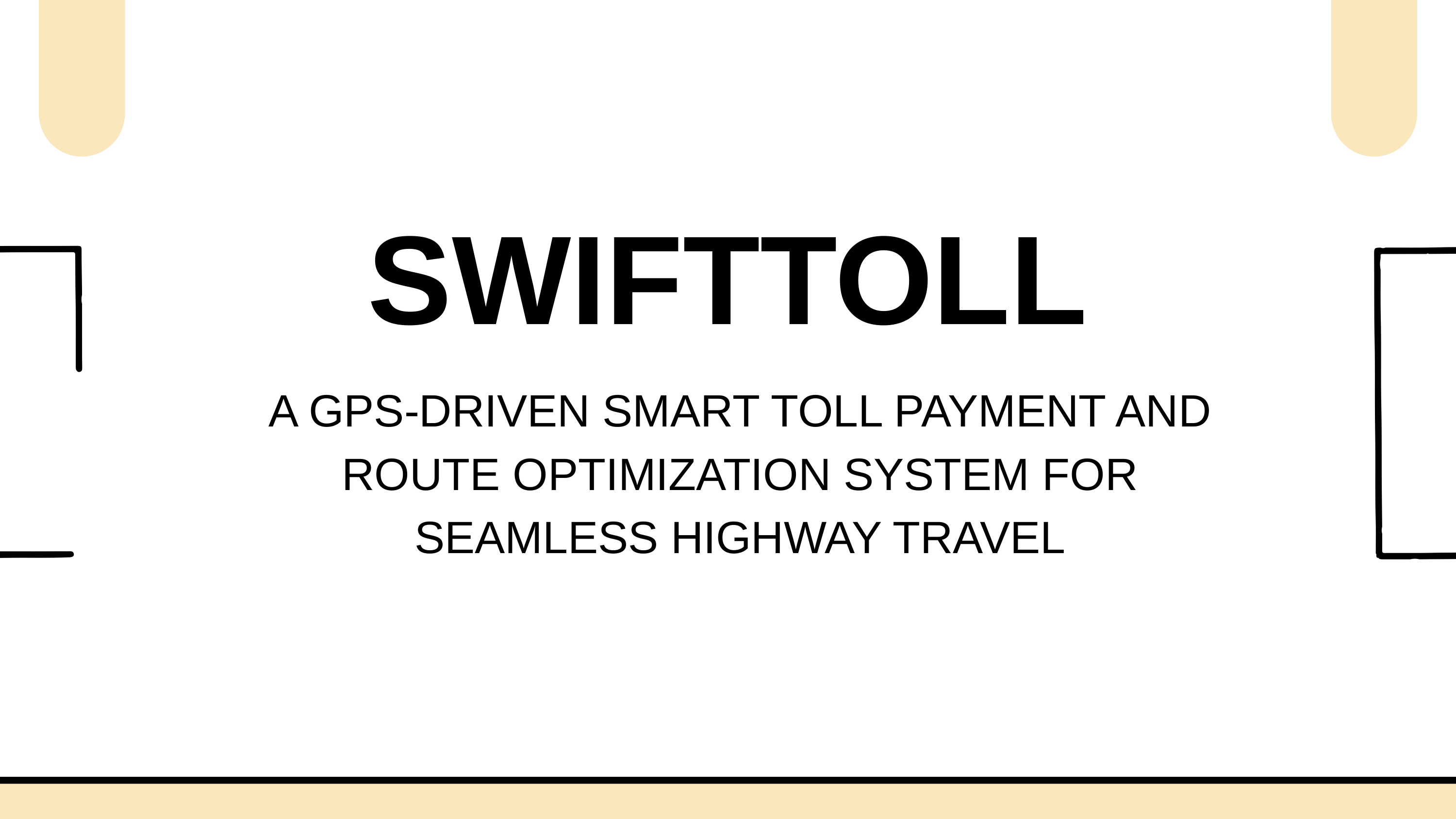

SWIFTTOLL

A GPS-DRIVEN SMART TOLL PAYMENT AND ROUTE OPTIMIZATION SYSTEM FOR SEAMLESS HIGHWAY TRAVEL